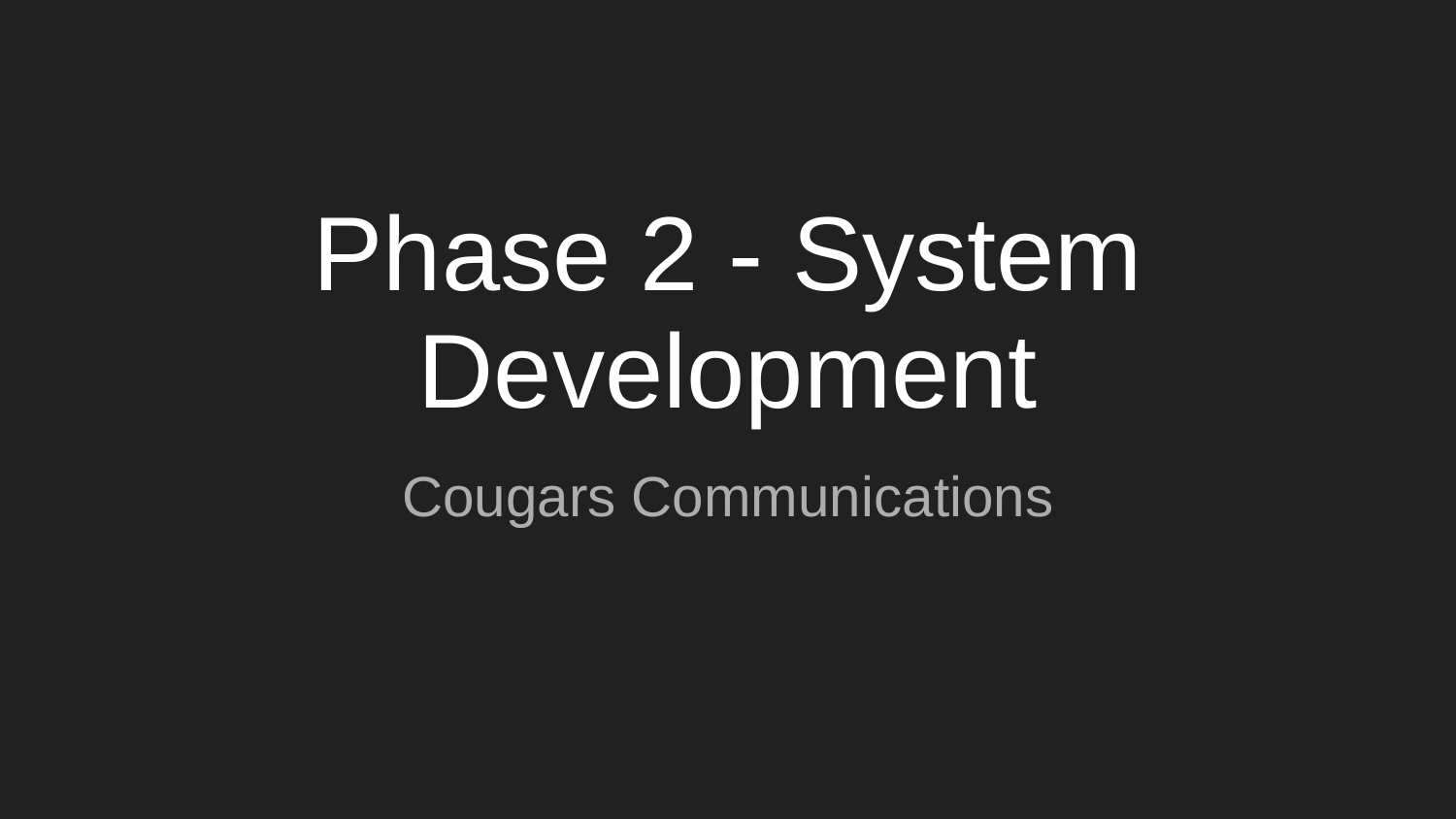

# Phase 2 - System Development
Cougars Communications